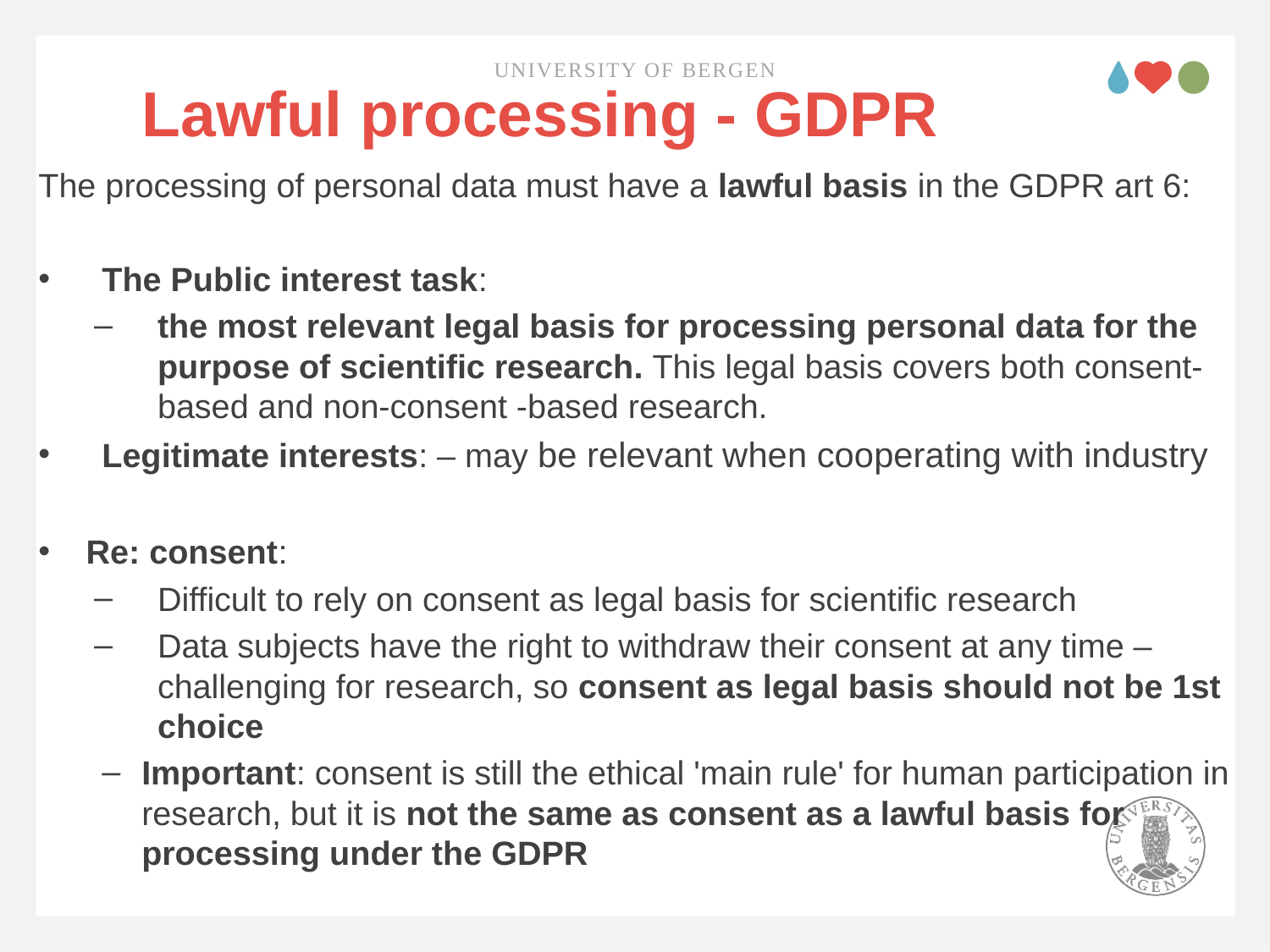

UNIVERSITY OF BERGEN
# Lawful processing - GDPR
The processing of personal data must have a lawful basis in the GDPR art 6:

The Public interest task:
the most relevant legal basis for processing personal data for the purpose of scientific research. This legal basis covers both consent-based and non-consent -based research.
Legitimate interests: – may be relevant when cooperating with industry

Re: consent:
Difficult to rely on consent as legal basis for scientific research
Data subjects have the right to withdraw their consent at any time – challenging for research, so consent as legal basis should not be 1st choice
Important: consent is still the ethical 'main rule' for human participation in research, but it is not the same as consent as a lawful basis for processing under the GDPR